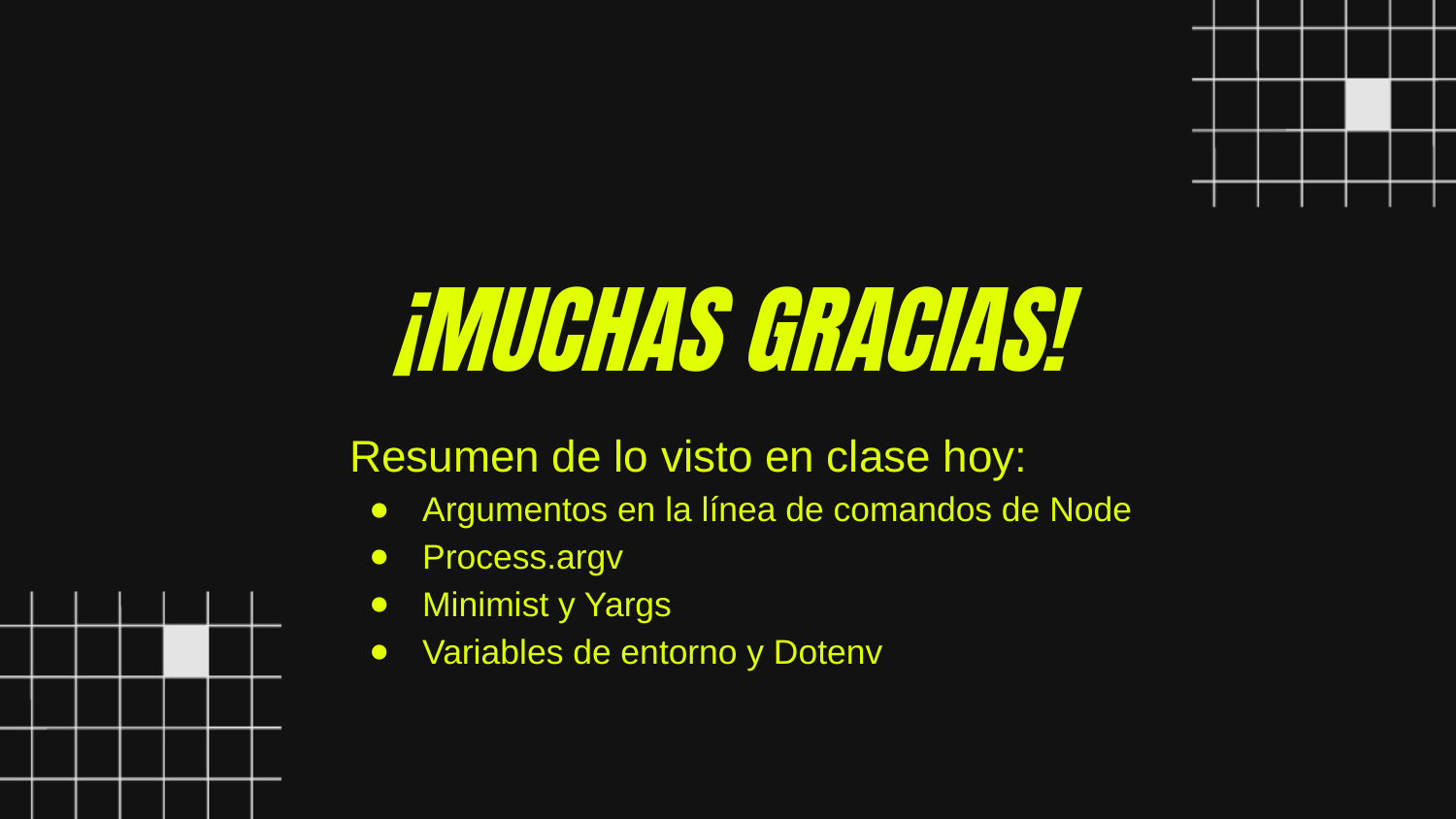

¡MUCHAS GRACIAS!
Resumen de lo visto en clase hoy:
Argumentos en la línea de comandos de Node
Process.argv
Minimist y Yargs
Variables de entorno y Dotenv